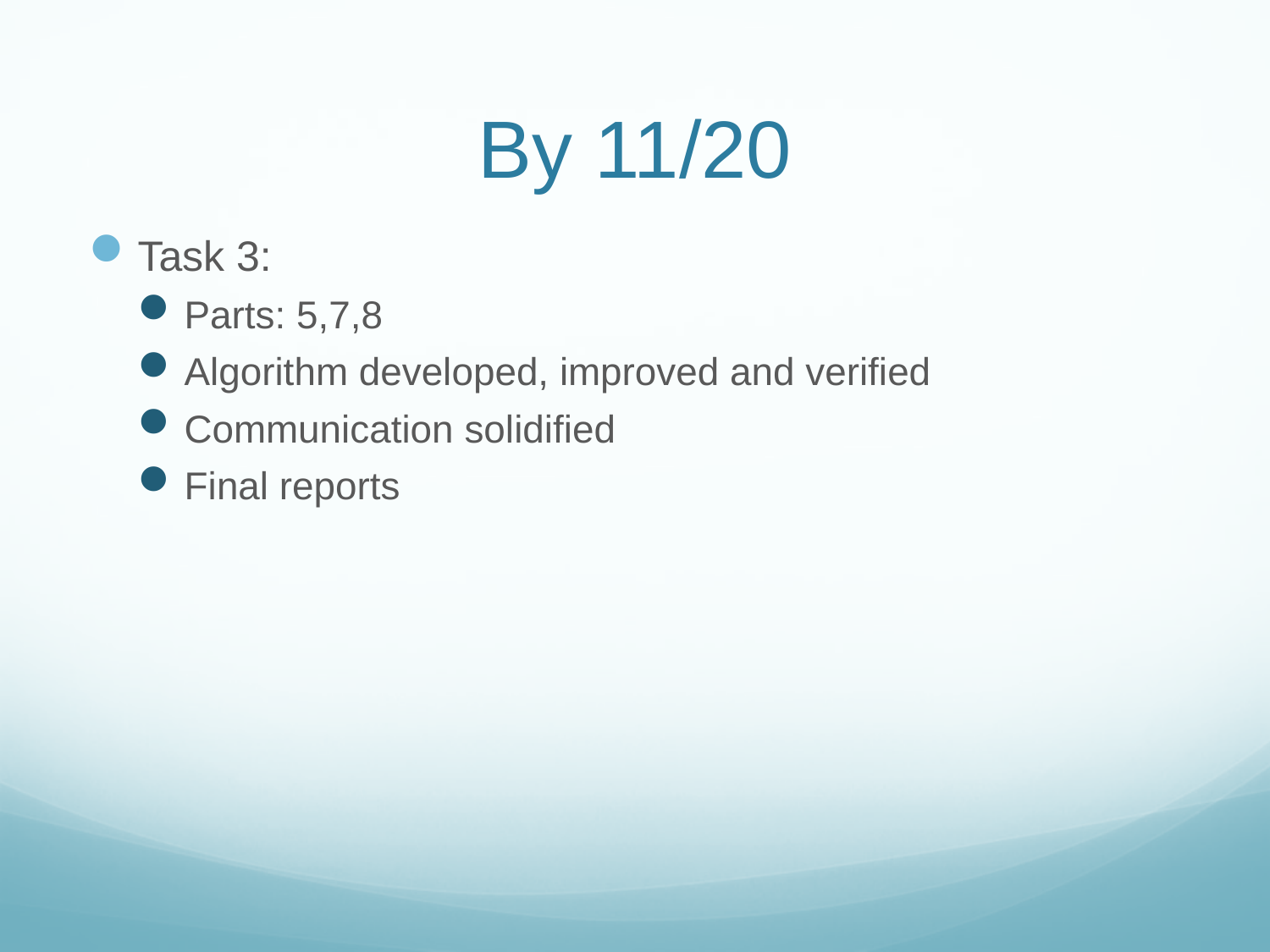

# By 11/20
Task 3:
Parts: 5,7,8
Algorithm developed, improved and verified
Communication solidified
Final reports